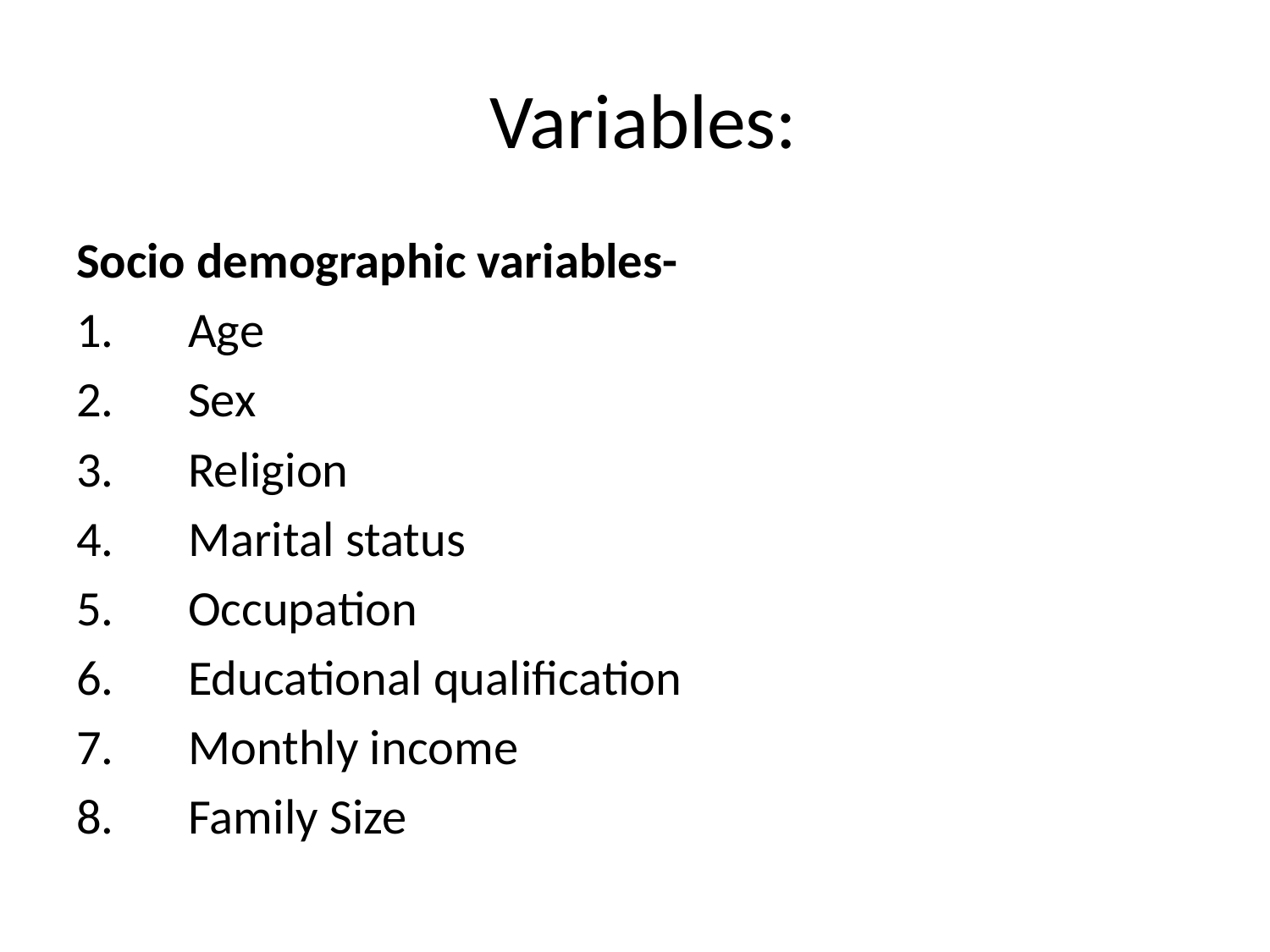

# Variables:
Socio demographic variables-
1.	Age
2.	Sex
3.	Religion
4.	Marital status
5.	Occupation
6.	Educational qualification
7.	Monthly income
8.	Family Size